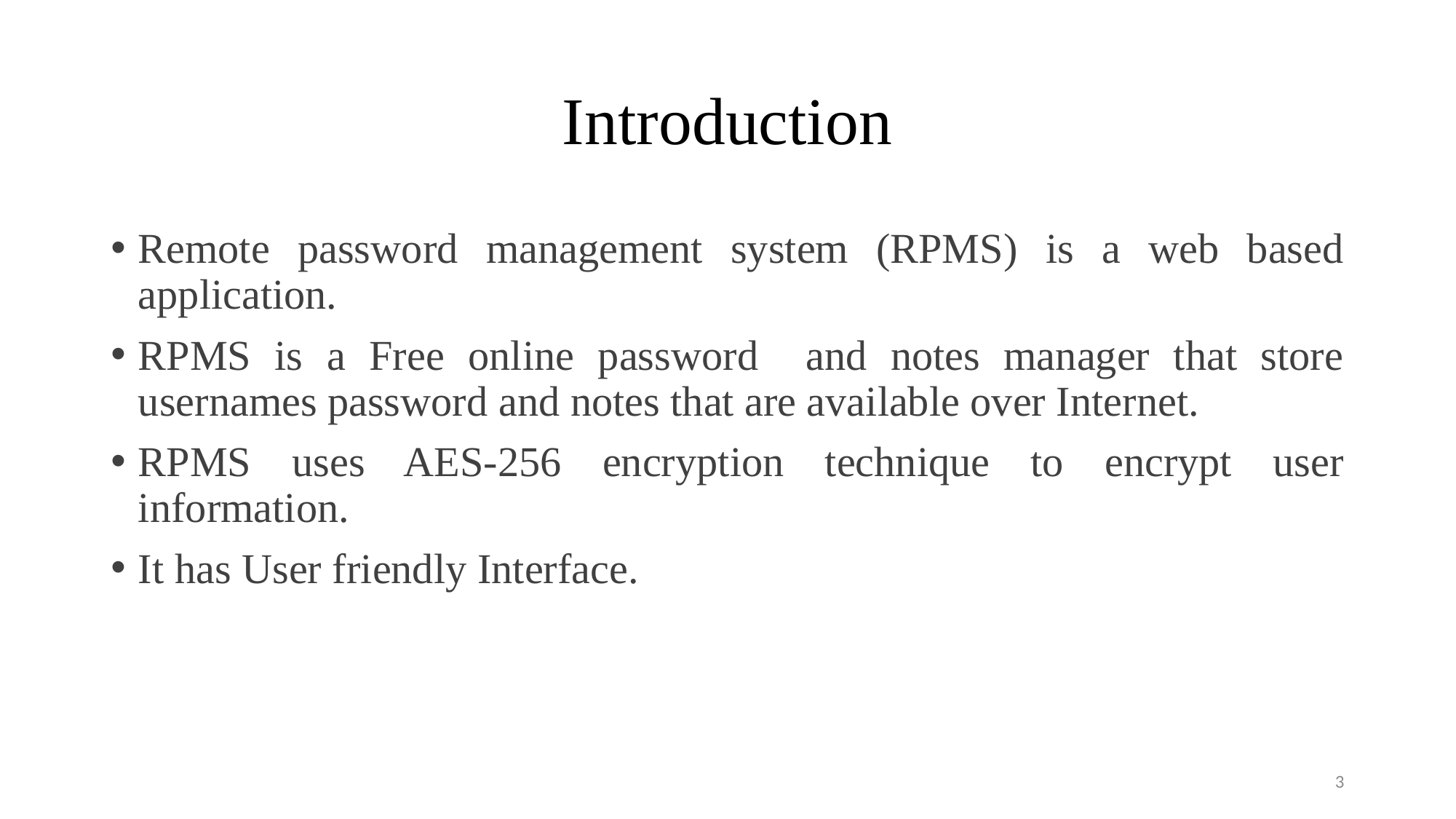

# Introduction
Remote password management system (RPMS) is a web based application.
RPMS is a Free online password  and notes manager that store usernames password and notes that are available over Internet.
RPMS uses AES-256 encryption technique to encrypt user information.
It has User friendly Interface.

3